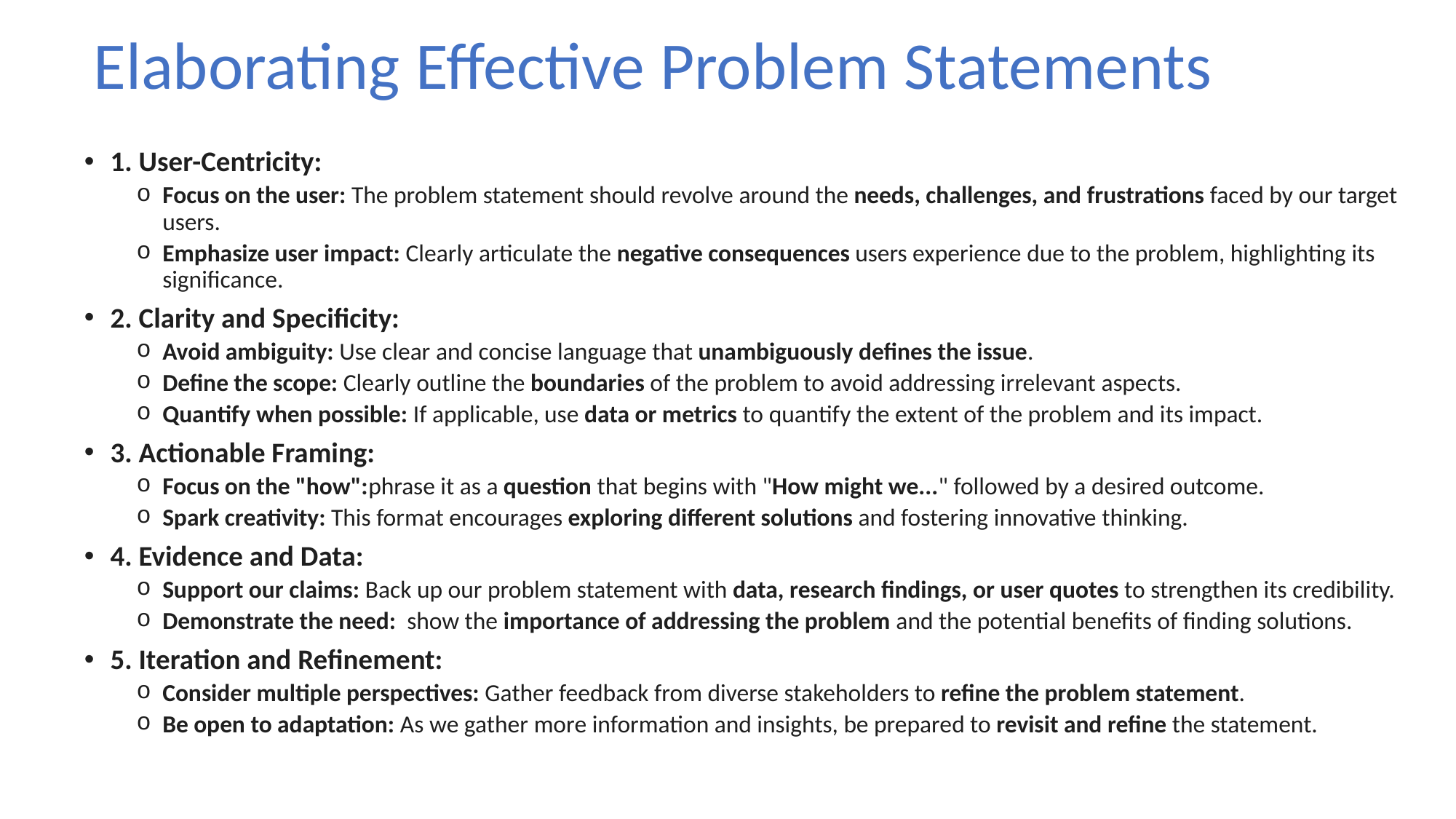

# Elaborating Effective Problem Statements

1. User-Centricity:
Focus on the user: The problem statement should revolve around the needs, challenges, and frustrations faced by our target users.
Emphasize user impact: Clearly articulate the negative consequences users experience due to the problem, highlighting its significance.
2. Clarity and Specificity:
Avoid ambiguity: Use clear and concise language that unambiguously defines the issue.
Define the scope: Clearly outline the boundaries of the problem to avoid addressing irrelevant aspects.
Quantify when possible: If applicable, use data or metrics to quantify the extent of the problem and its impact.
3. Actionable Framing:
Focus on the "how":phrase it as a question that begins with "How might we..." followed by a desired outcome.
Spark creativity: This format encourages exploring different solutions and fostering innovative thinking.
4. Evidence and Data:
Support our claims: Back up our problem statement with data, research findings, or user quotes to strengthen its credibility.
Demonstrate the need:  show the importance of addressing the problem and the potential benefits of finding solutions.
5. Iteration and Refinement:
Consider multiple perspectives: Gather feedback from diverse stakeholders to refine the problem statement.
Be open to adaptation: As we gather more information and insights, be prepared to revisit and refine the statement.